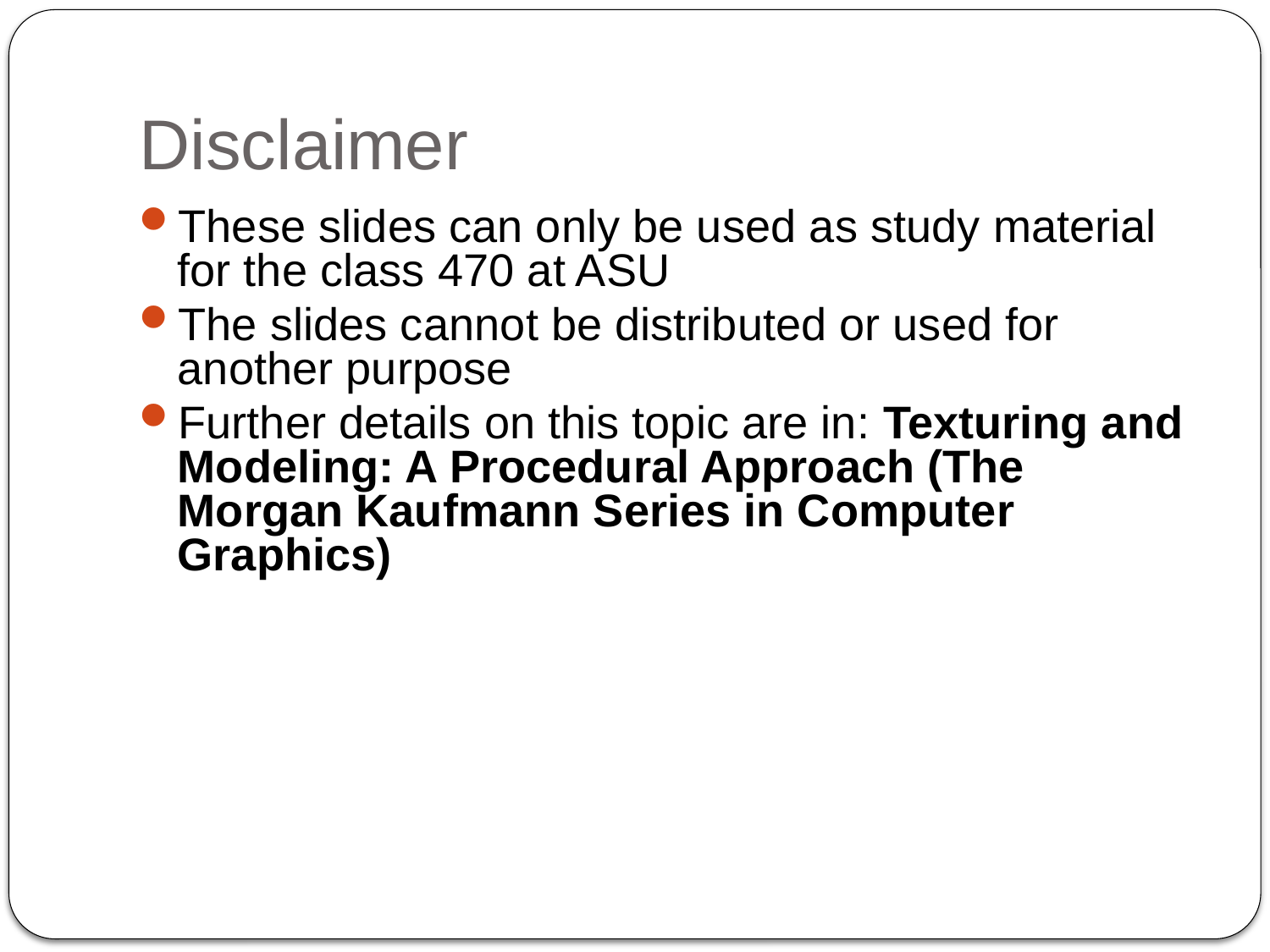

# Disclaimer
These slides can only be used as study material for the class 470 at ASU
The slides cannot be distributed or used for another purpose
Further details on this topic are in: Texturing and Modeling: A Procedural Approach (The Morgan Kaufmann Series in Computer Graphics)